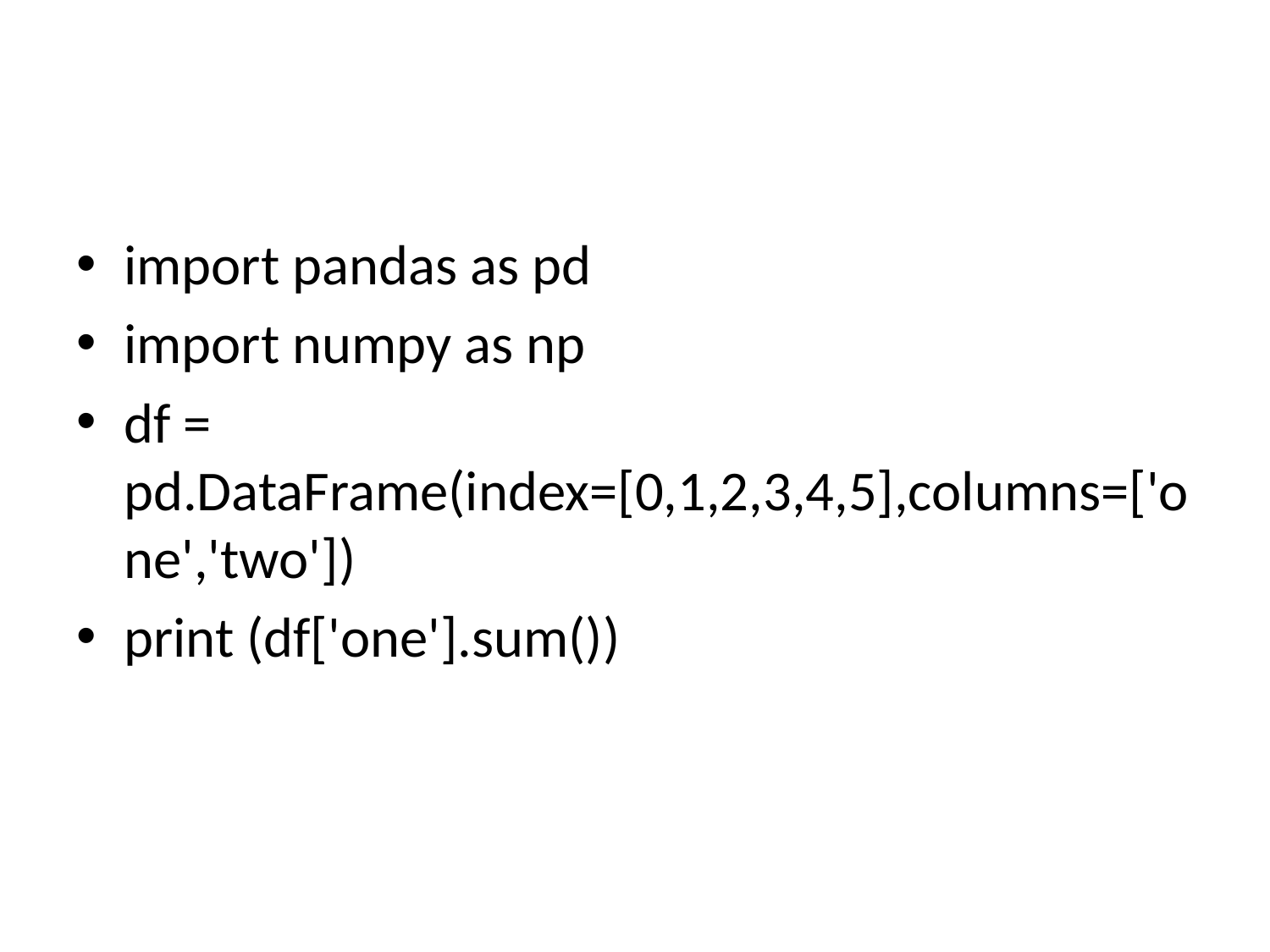

#
import pandas as pd
import numpy as np
df = pd.DataFrame(index=[0,1,2,3,4,5],columns=['one','two'])
print (df['one'].sum())